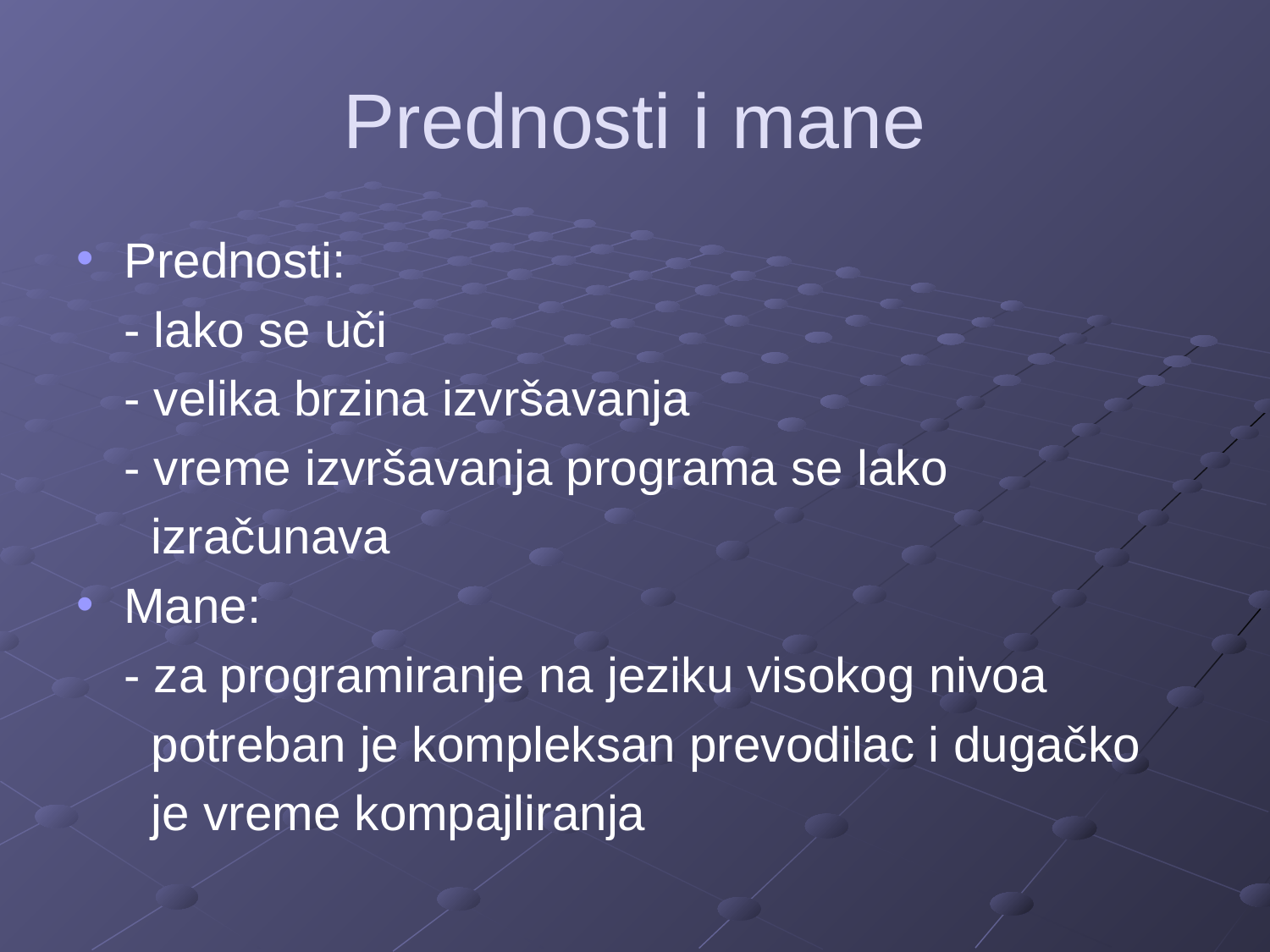

# Prednosti i mane
Prednosti:
	- lako se uči
	- velika brzina izvršavanja
	- vreme izvršavanja programa se lako
	  izračunava
Mane:
	- za programiranje na jeziku visokog nivoa
	  potreban je kompleksan prevodilac i dugačko
	  je vreme kompajliranja